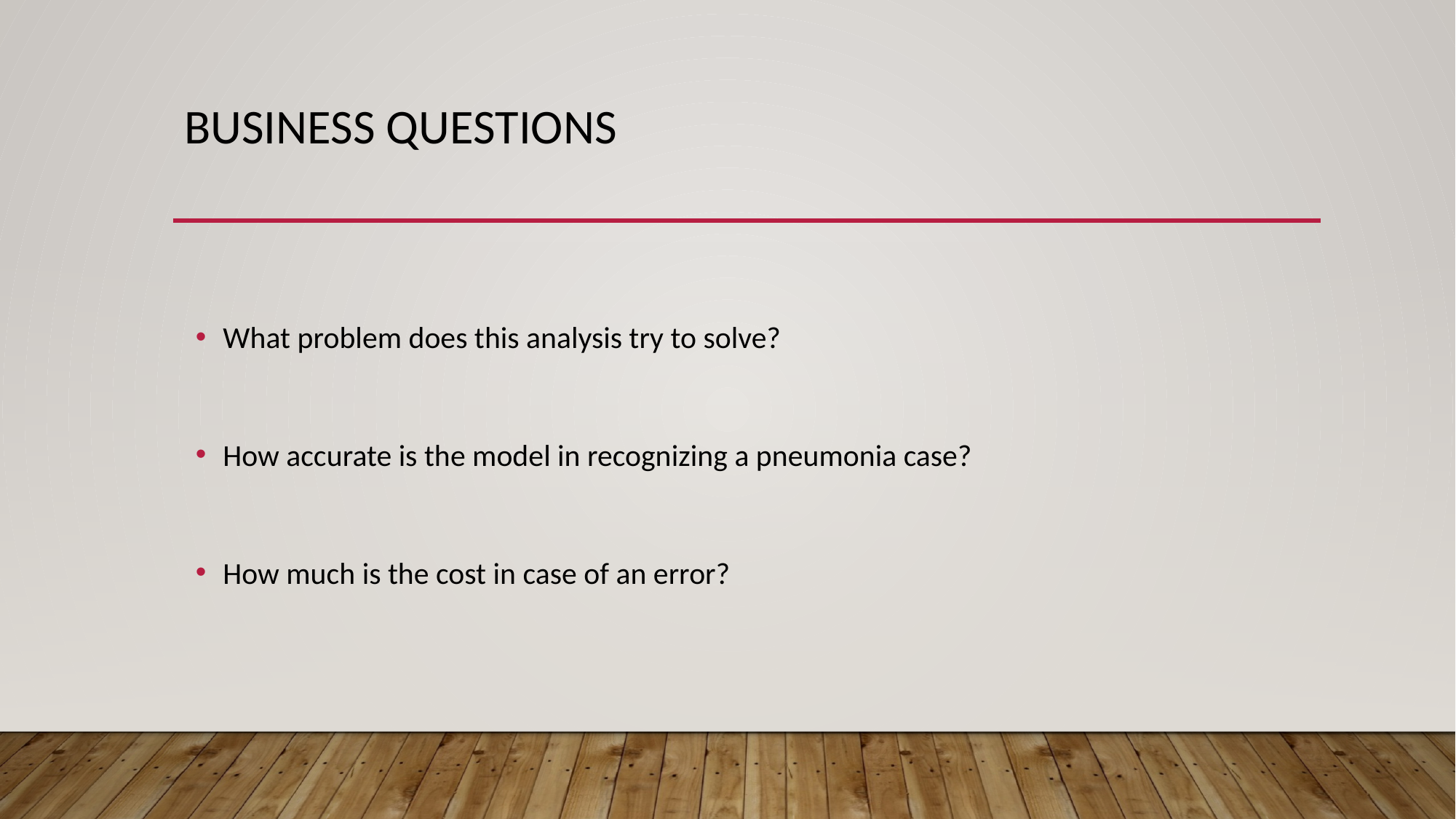

# BUSINESS QUESTIONS

What problem does this analysis try to solve?

How accurate is the model in recognizing a pneumonia case?

How much is the cost in case of an error?